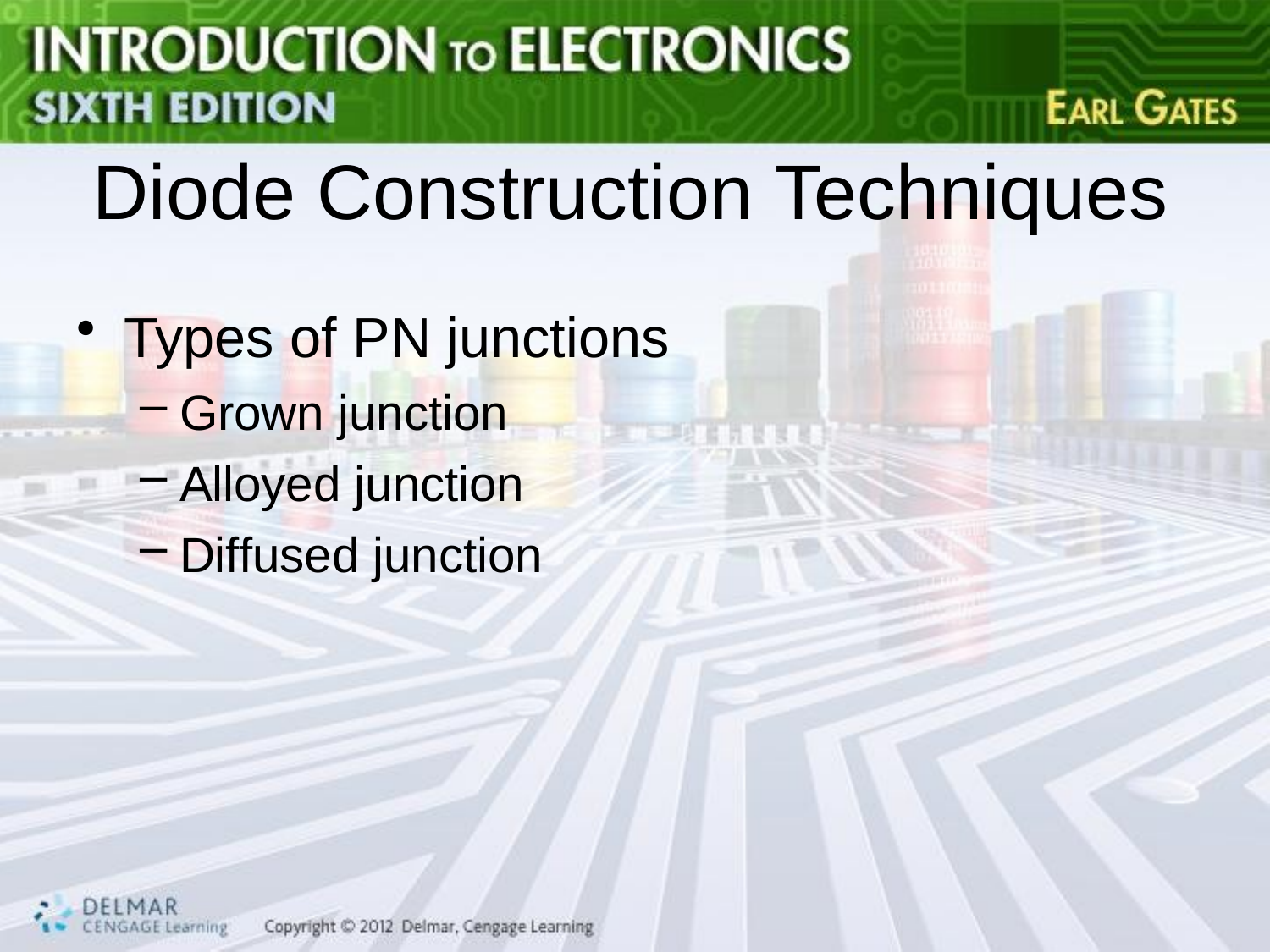

# Diode Construction Techniques
Types of PN junctions
Grown junction
Alloyed junction
Diffused junction